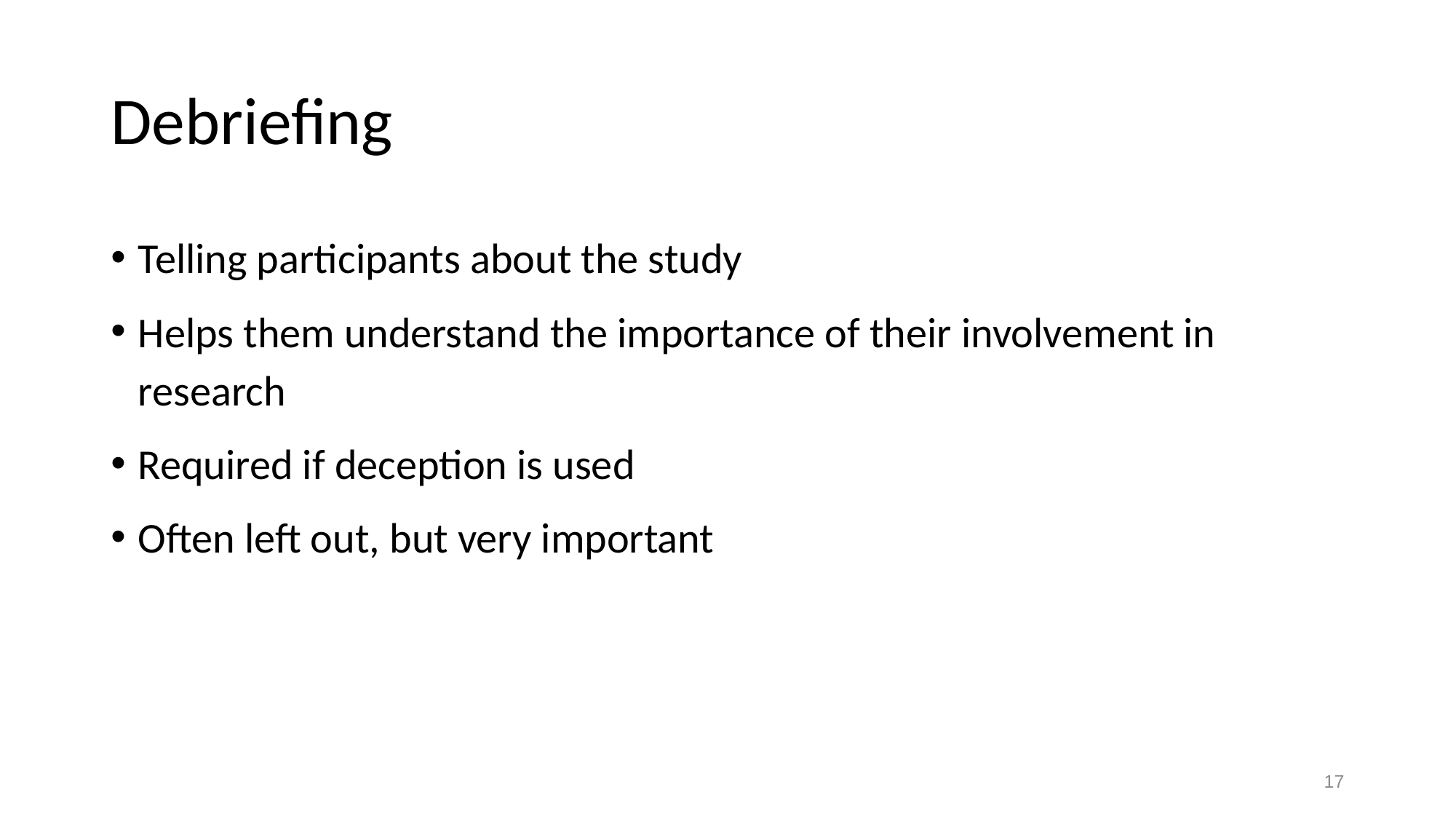

# Debriefing
Telling participants about the study
Helps them understand the importance of their involvement in research
Required if deception is used
Often left out, but very important
17